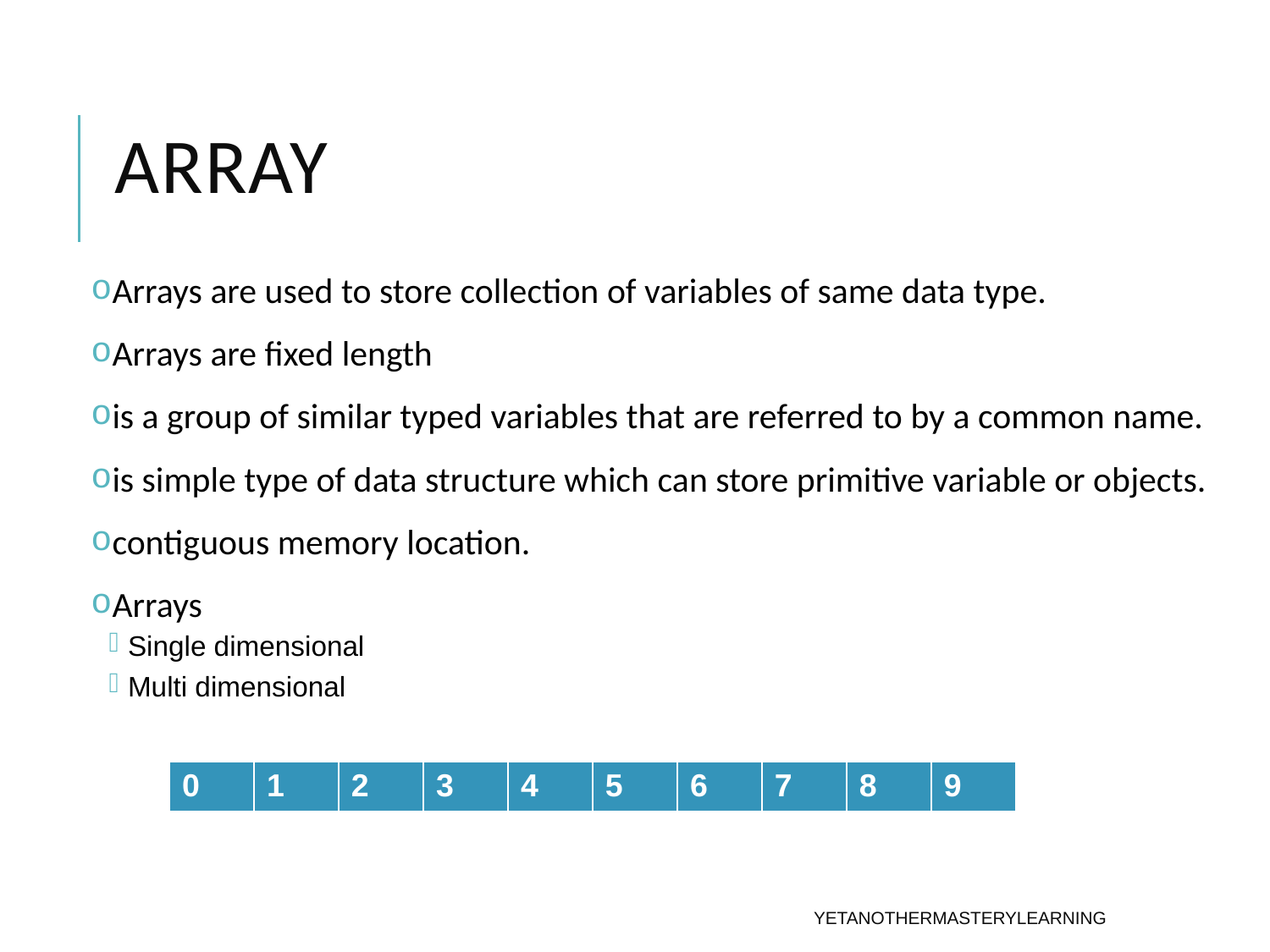

# Array
Arrays are used to store collection of variables of same data type.
Arrays are fixed length
is a group of similar typed variables that are referred to by a common name.
is simple type of data structure which can store primitive variable or objects.
contiguous memory location.
Arrays
Single dimensional
Multi dimensional
| 0 | 1 | 2 | 3 | 4 | 5 | 6 | 7 | 8 | 9 |
| --- | --- | --- | --- | --- | --- | --- | --- | --- | --- |
YETANOTHERMASTERYLEARNING